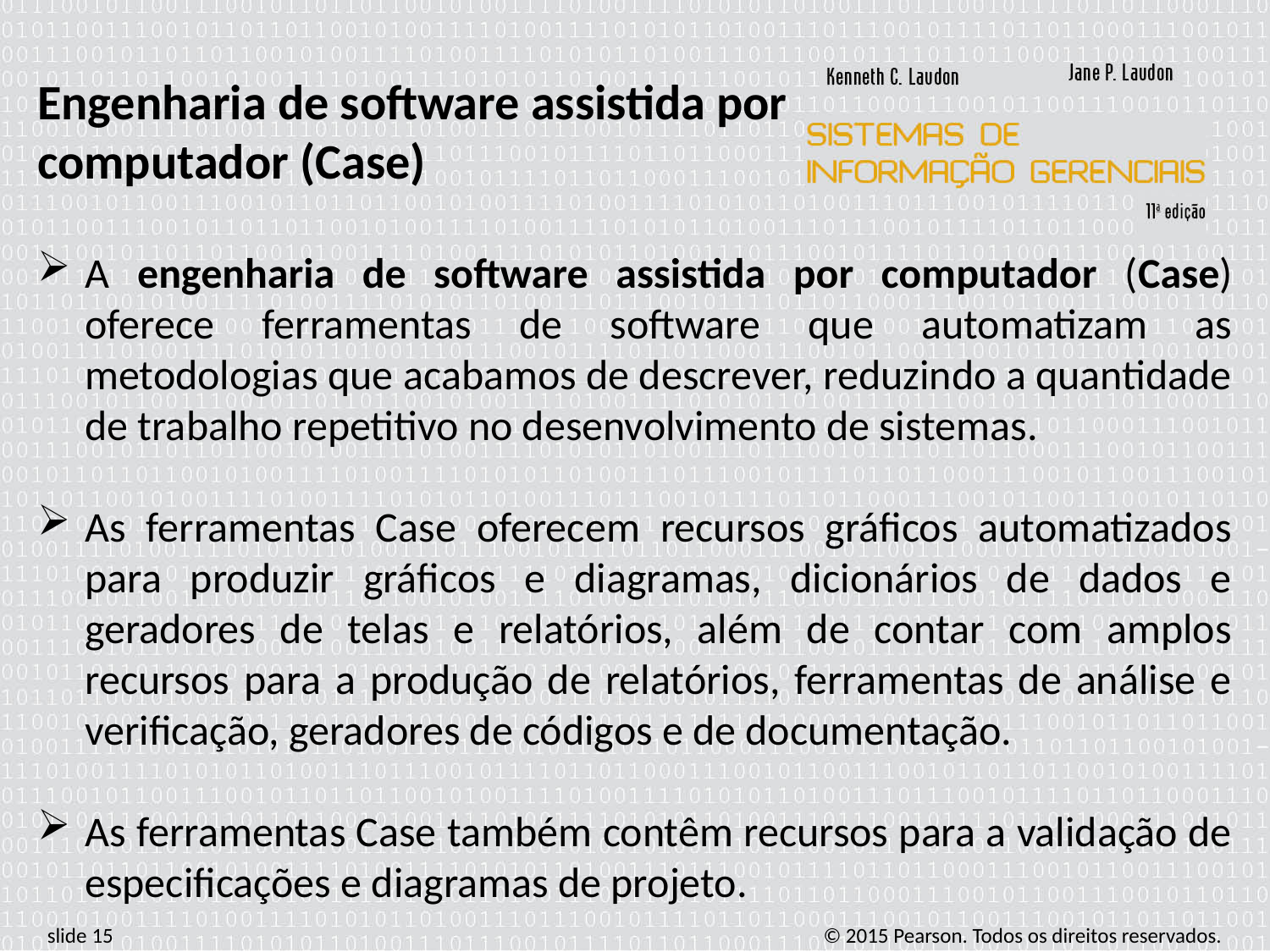

Engenharia de software assistida por computador (Case)
A engenharia de software assistida por computador (Case) oferece ferramentas de software que automatizam as metodologias que acabamos de descrever, reduzindo a quantidade de trabalho repetitivo no desenvolvimento de sistemas.

As ferramentas Case oferecem recursos gráficos automatizados para produzir gráficos e diagramas, dicionários de dados e geradores de telas e relatórios, além de contar com amplos recursos para a produção de relatórios, ferramentas de análise e verificação, geradores de códigos e de documentação.

As ferramentas Case também contêm recursos para a validação de especificações e diagramas de projeto.